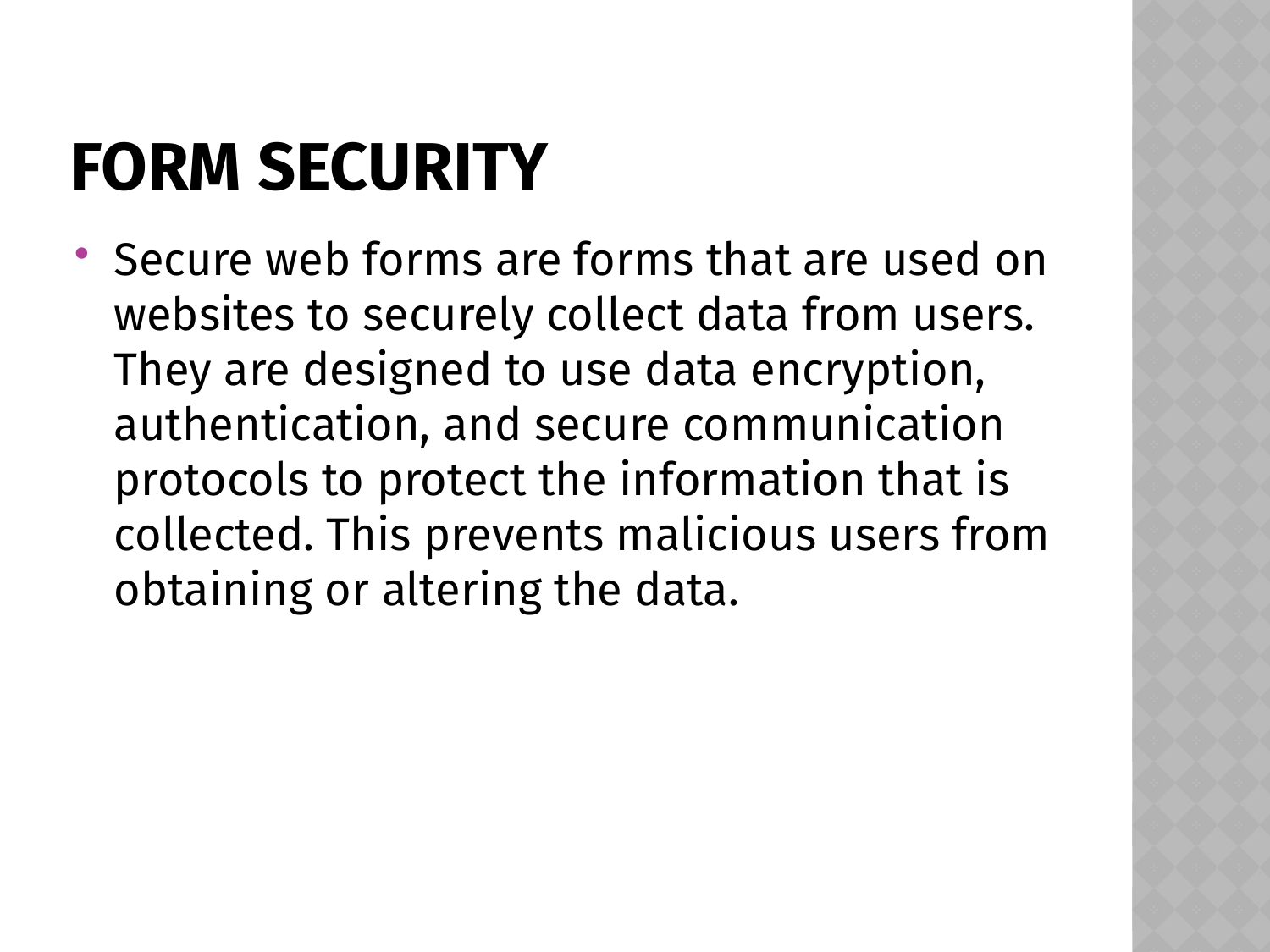

# Form security
Secure web forms are forms that are used on websites to securely collect data from users. They are designed to use data encryption, authentication, and secure communication protocols to protect the information that is collected. This prevents malicious users from obtaining or altering the data.